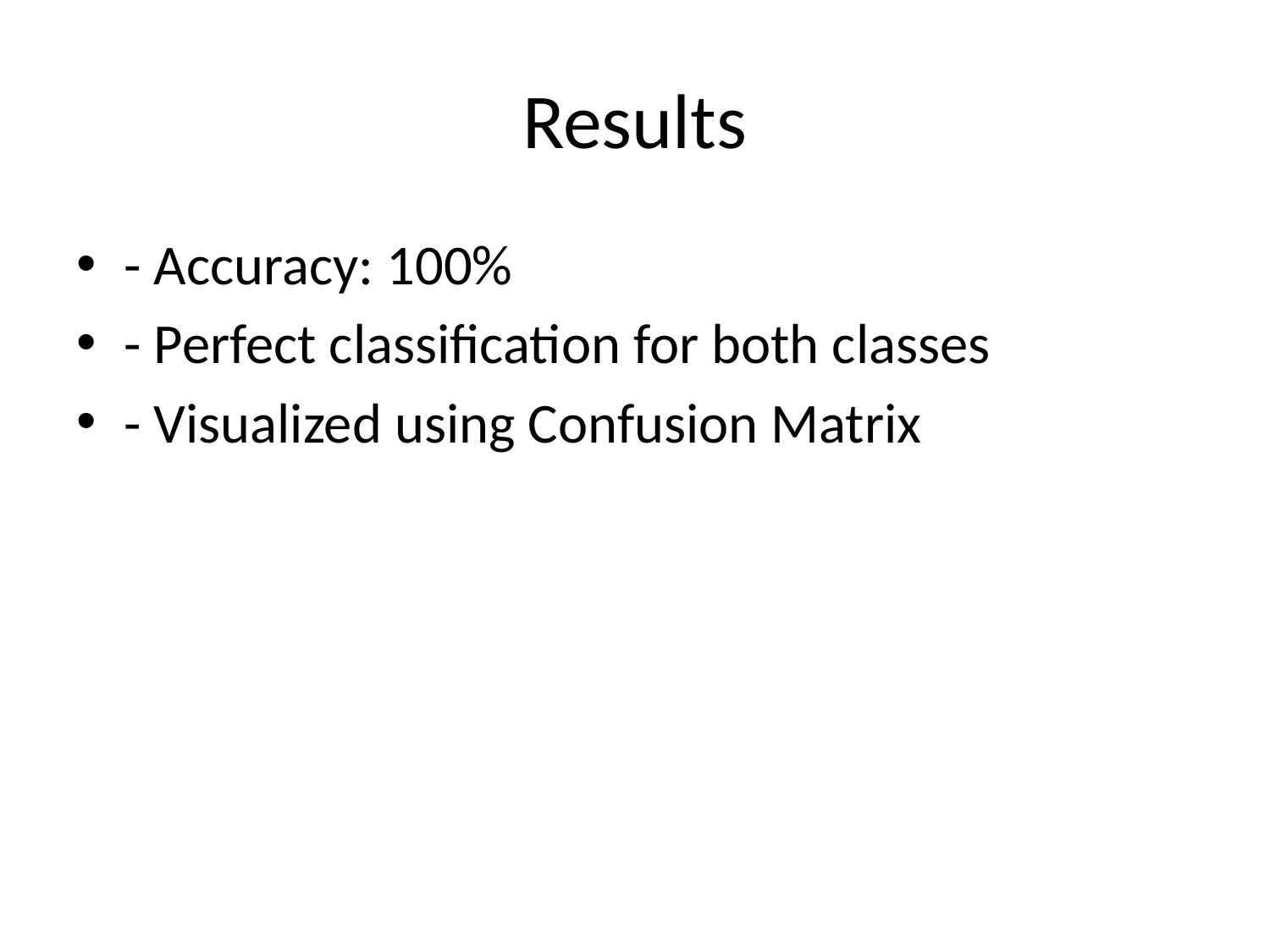

# Results
- Accuracy: 100%
- Perfect classification for both classes
- Visualized using Confusion Matrix